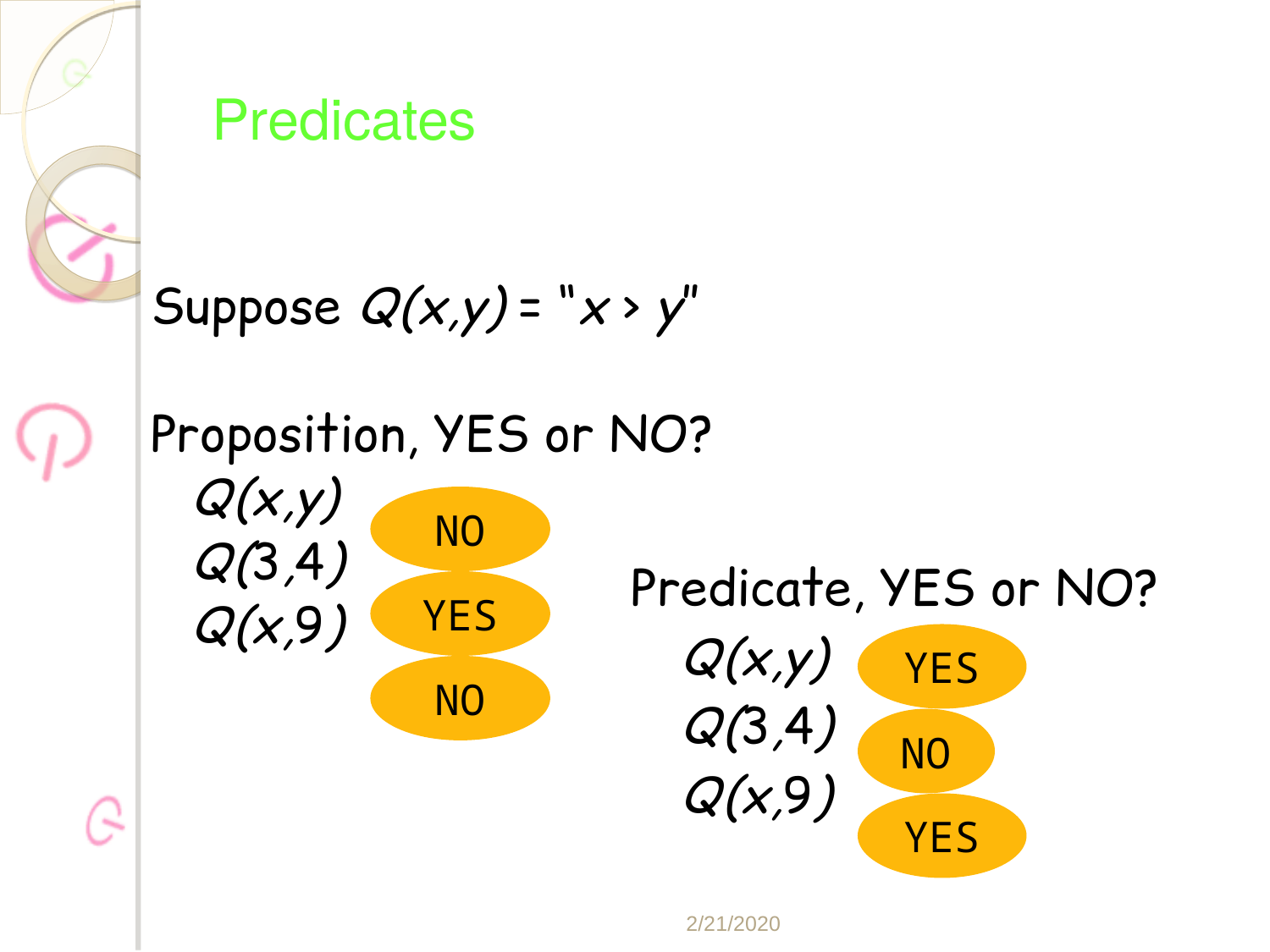

# Predicates
Suppose Q(x,y) = “x > y”

Proposition, YES or NO?
	Q(x,y)
	Q(3,4)
	Q(x,9)

NO
Predicate, YES or NO?
	Q(x,y)
	Q(3,4)
	Q(x,9)

YES

YES

NO

NO

YES
2/21/2020